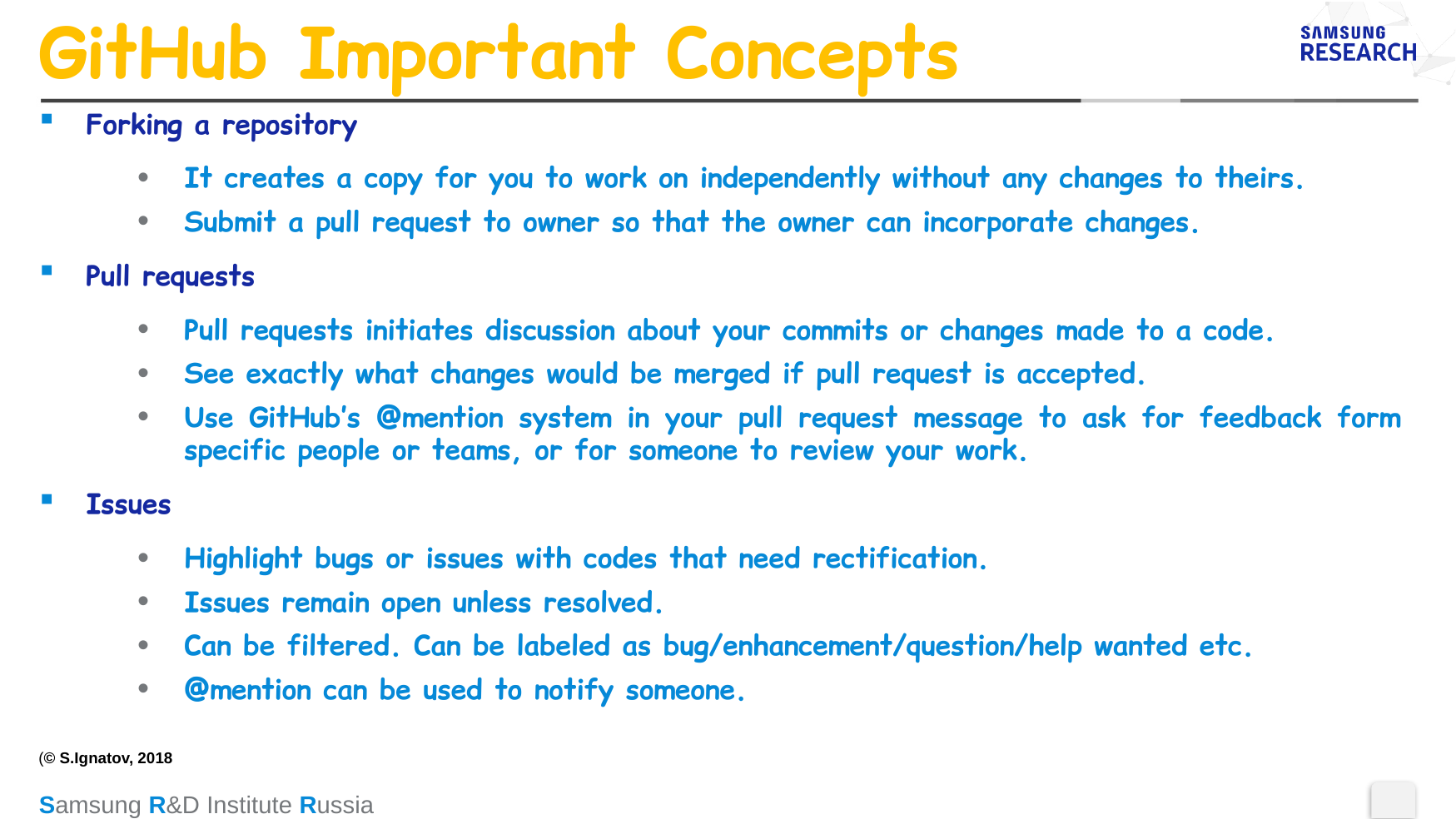

# GitHub Important Concepts
Forking a repository
It creates a copy for you to work on independently without any changes to theirs.
Submit a pull request to owner so that the owner can incorporate changes.
Pull requests
Pull requests initiates discussion about your commits or changes made to a code.
See exactly what changes would be merged if pull request is accepted.
Use GitHub’s @mention system in your pull request message to ask for feedback form specific people or teams, or for someone to review your work.
Issues
Highlight bugs or issues with codes that need rectification.
Issues remain open unless resolved.
Can be filtered. Can be labeled as bug/enhancement/question/help wanted etc.
@mention can be used to notify someone.
(© S.Ignatov, 2018